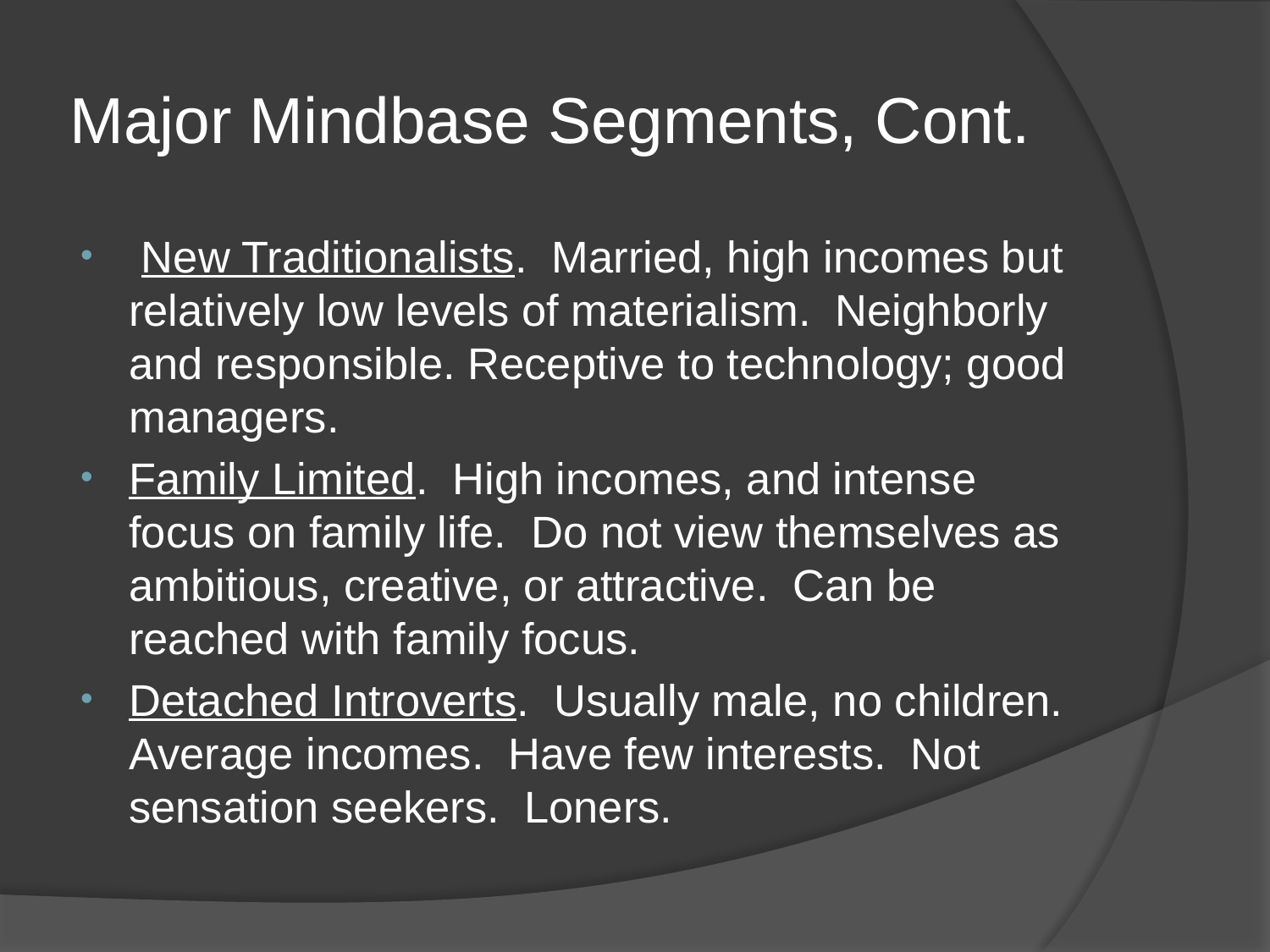

# Major Mindbase Segments, Cont.
 New Traditionalists.  Married, high incomes but relatively low levels of materialism.  Neighborly and responsible. Receptive to technology; good managers.
Family Limited.  High incomes, and intense focus on family life.  Do not view themselves as ambitious, creative, or attractive.  Can be reached with family focus.
Detached Introverts.  Usually male, no children.  Average incomes.  Have few interests.  Not sensation seekers.  Loners.